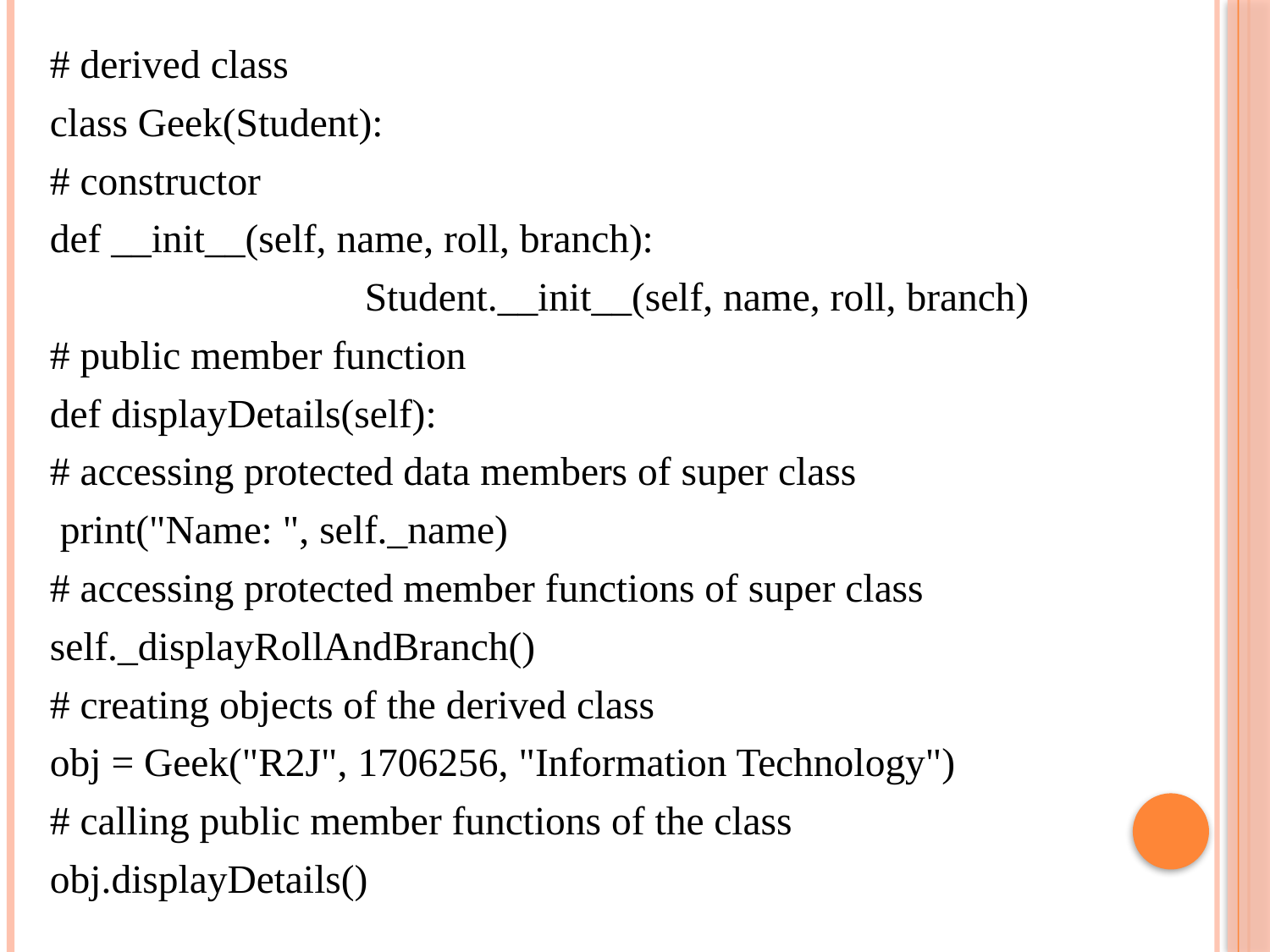

# derived class
class Geek(Student):
	# constructor
	def __init__(self, name, roll, branch):
                               Student.__init__(self, name, roll, branch)
	# public member function
	def displayDetails(self):
	# accessing protected data members of super class
	 print("Name: ", self._name)
	# accessing protected member functions of super class
	self._displayRollAndBranch()
# creating objects of the derived class
obj = Geek("R2J", 1706256, "Information Technology")
# calling public member functions of the class
obj.displayDetails()